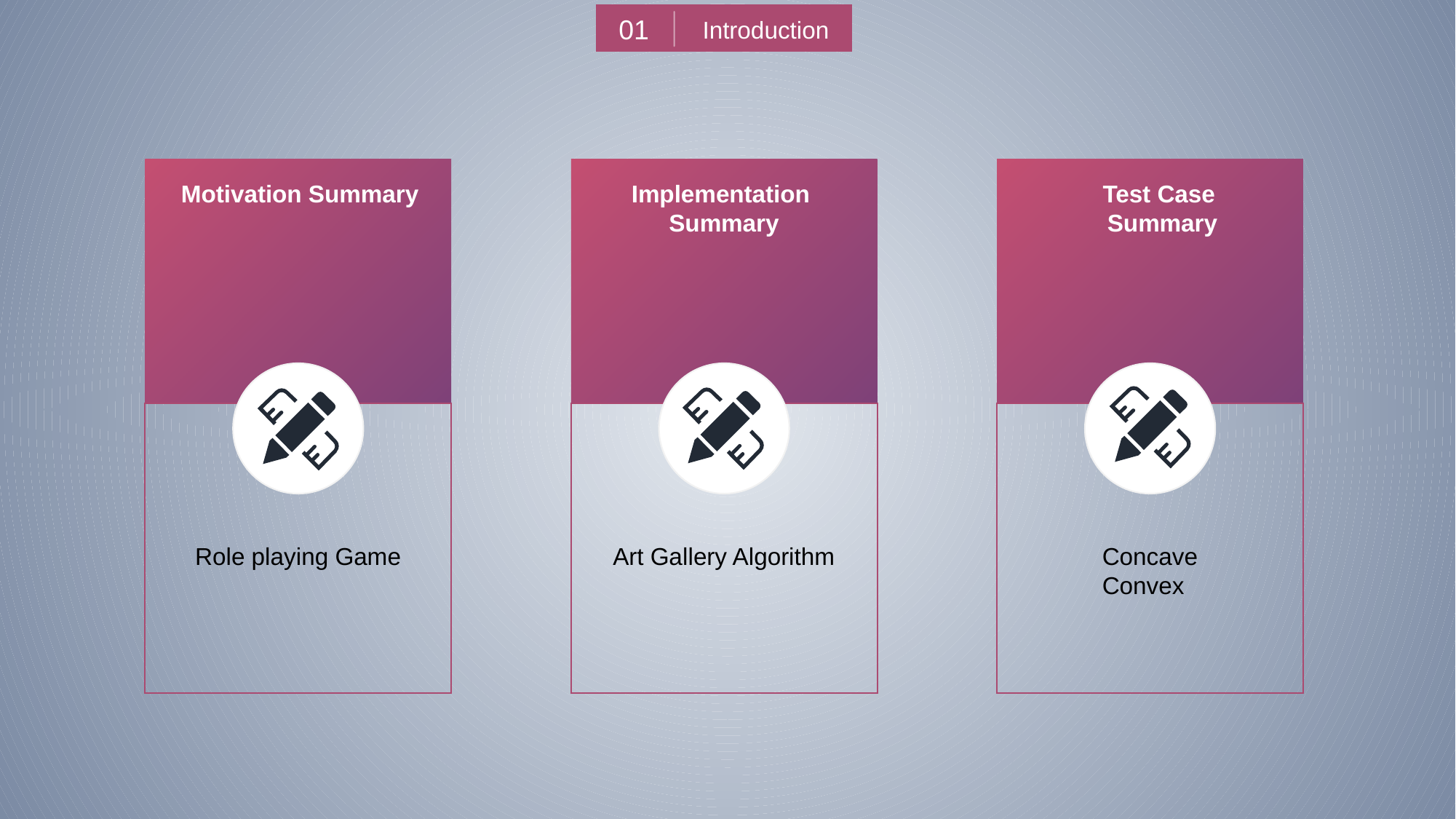

01
Introduction

Motivation Summary
Implementation
Summary
Test Case
Summary

Role playing Game
Art Gallery Algorithm
Concave
Convex